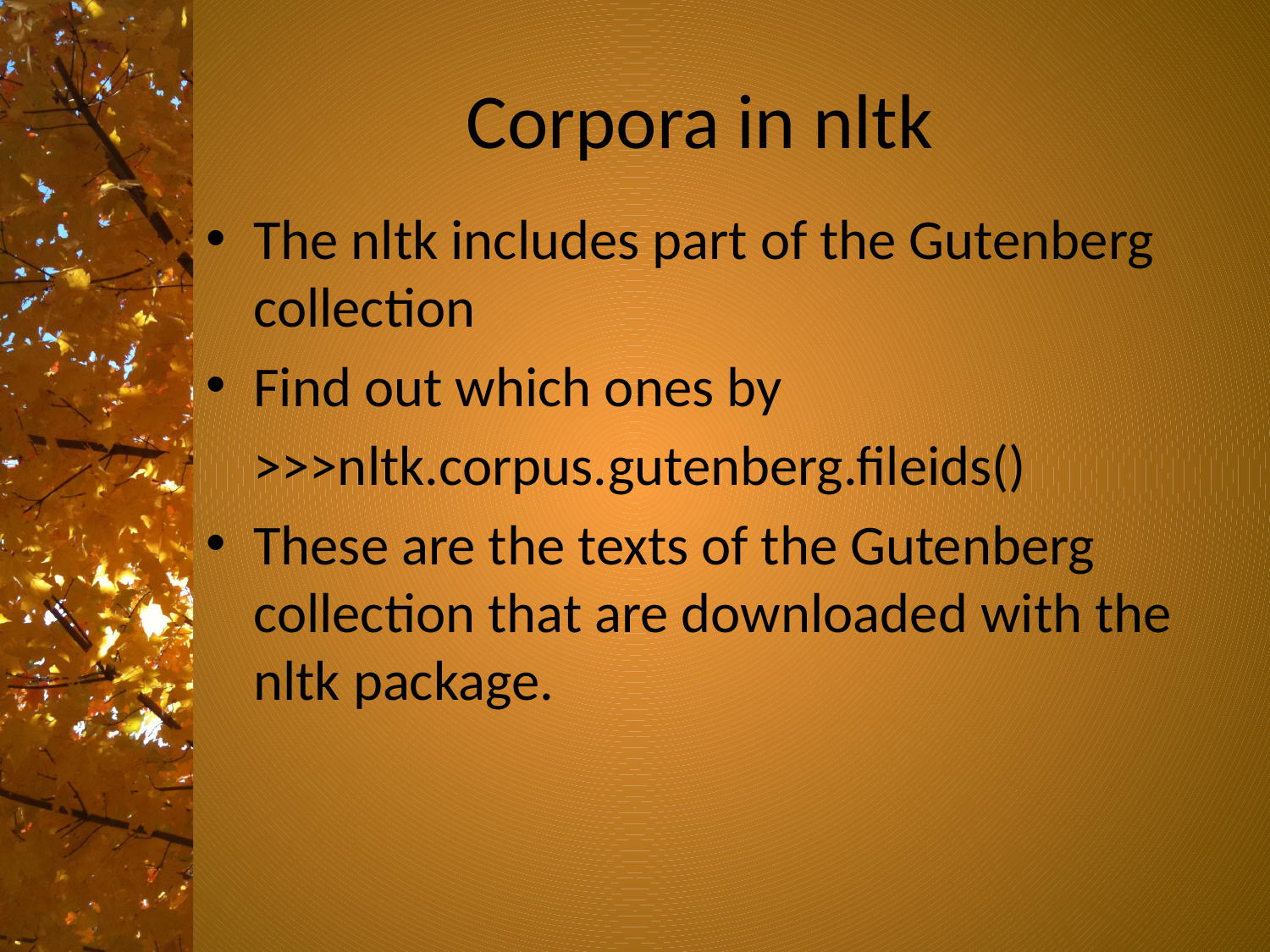

# Corpora in nltk
The nltk includes part of the Gutenberg collection
Find out which ones by
	>>>nltk.corpus.gutenberg.fileids()
These are the texts of the Gutenberg collection that are downloaded with the nltk package.